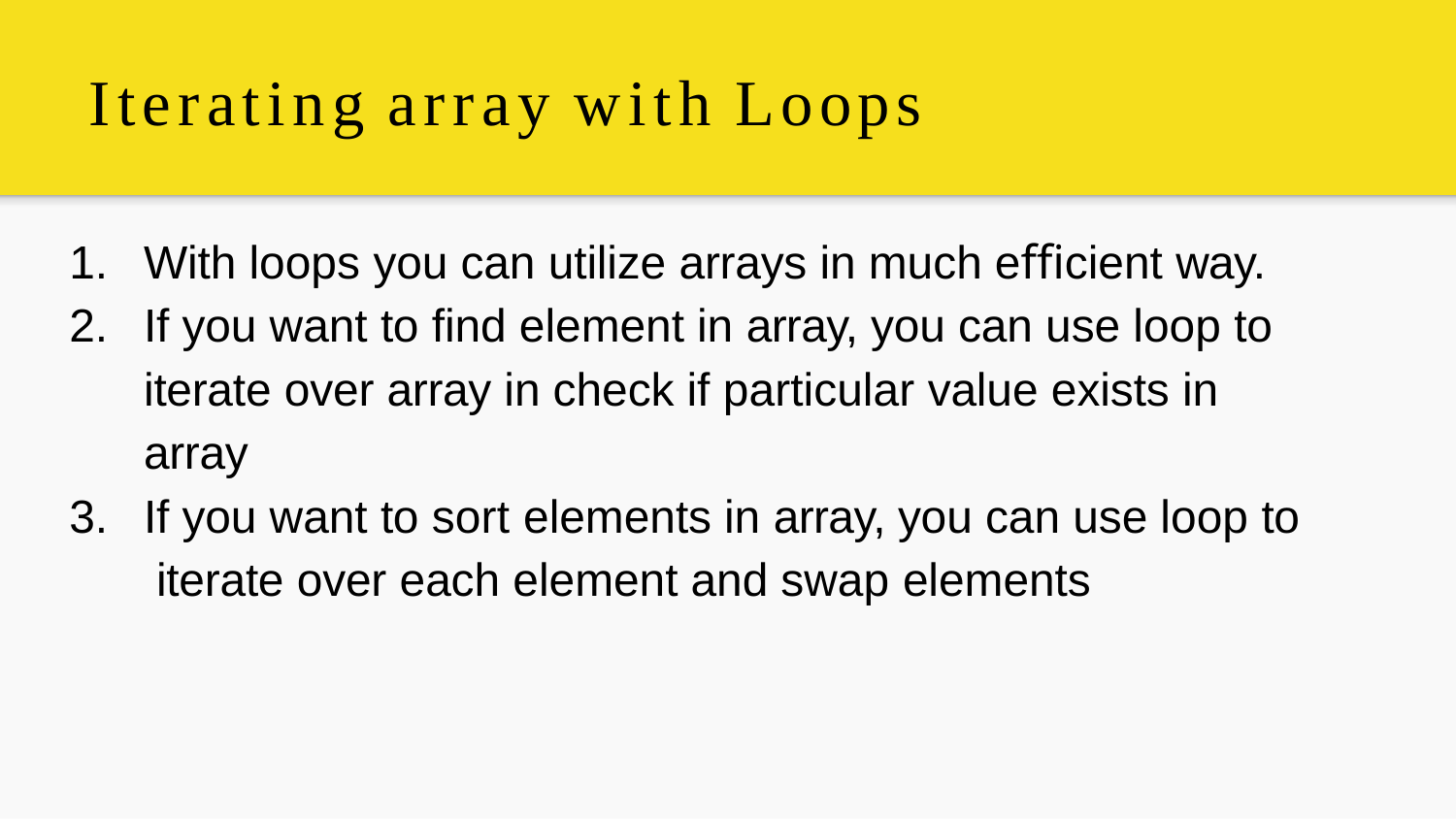

# Iterating array with Loops

With loops you can utilize arrays in much eﬃcient way.
If you want to ﬁnd element in array, you can use loop to  iterate over array in check if particular value exists in array
If you want to sort elements in array, you can use loop to  iterate over each element and swap elements